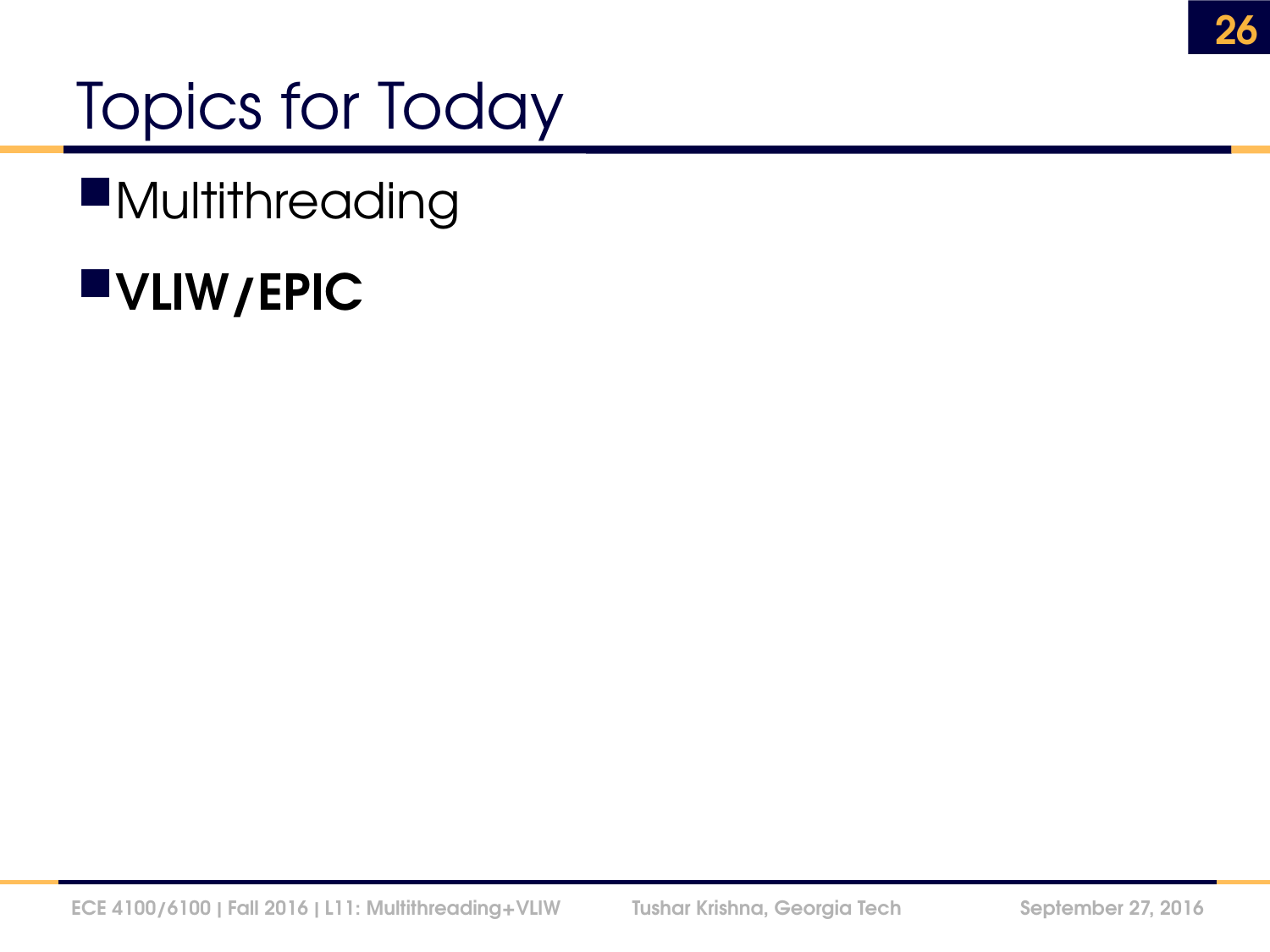

26
# Topics for Today
Multithreading
VLIW/EPIC
ECE 4100/6100 | Fall 2016 | L11: Multithreading+VLIW             Tushar Krishna, Georgia Tech
September 27, 2016